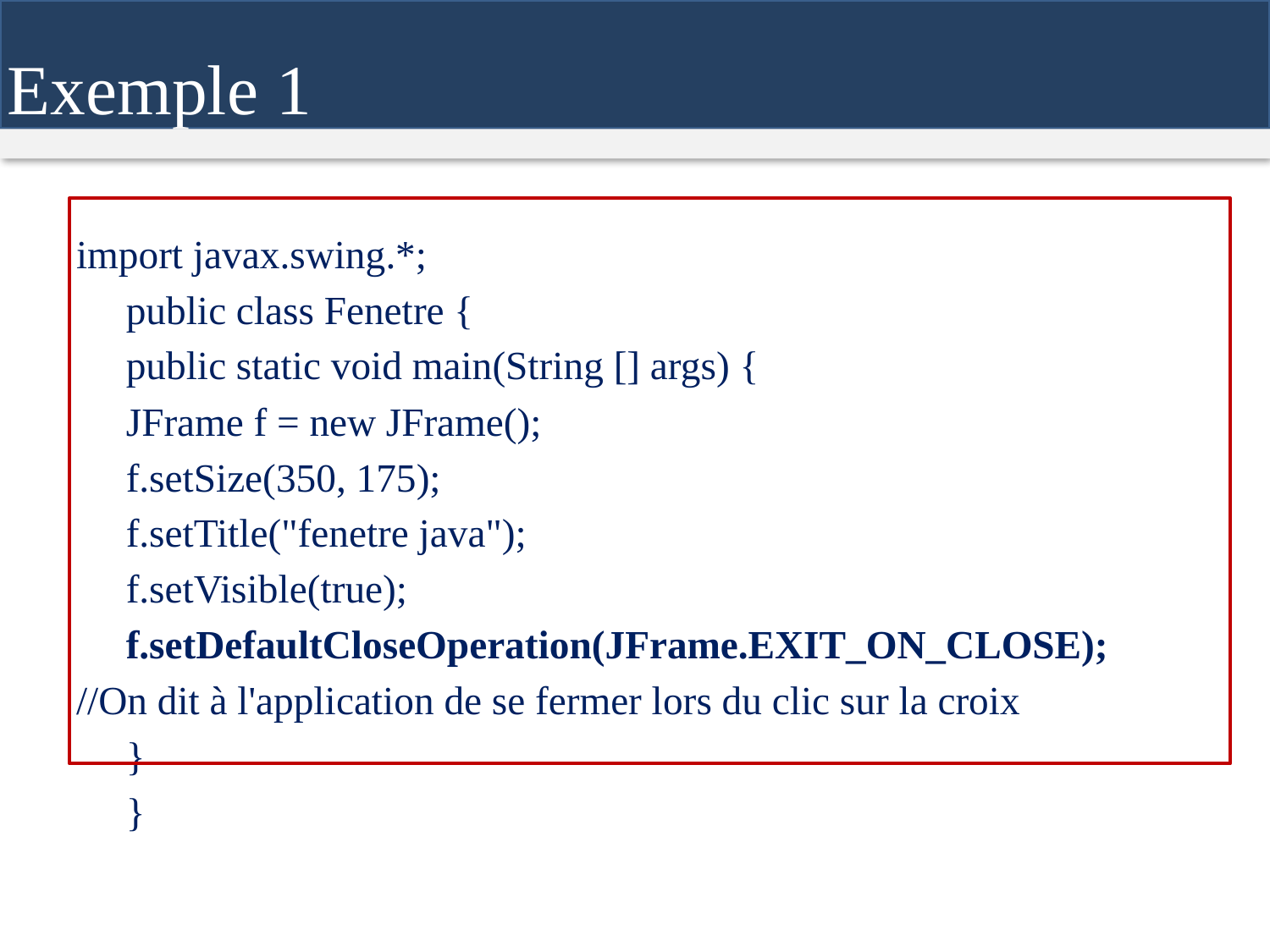

Exemple 1

import javax.swing.*;
	public class Fenetre {
		public static void main(String [] args) {
			JFrame f = new JFrame();
			f.setSize(350, 175);
			f.setTitle("fenetre java");
			f.setVisible(true);
		f.setDefaultCloseOperation(JFrame.EXIT_ON_CLOSE);
//On dit à l'application de se fermer lors du clic sur la croix
		}
	}